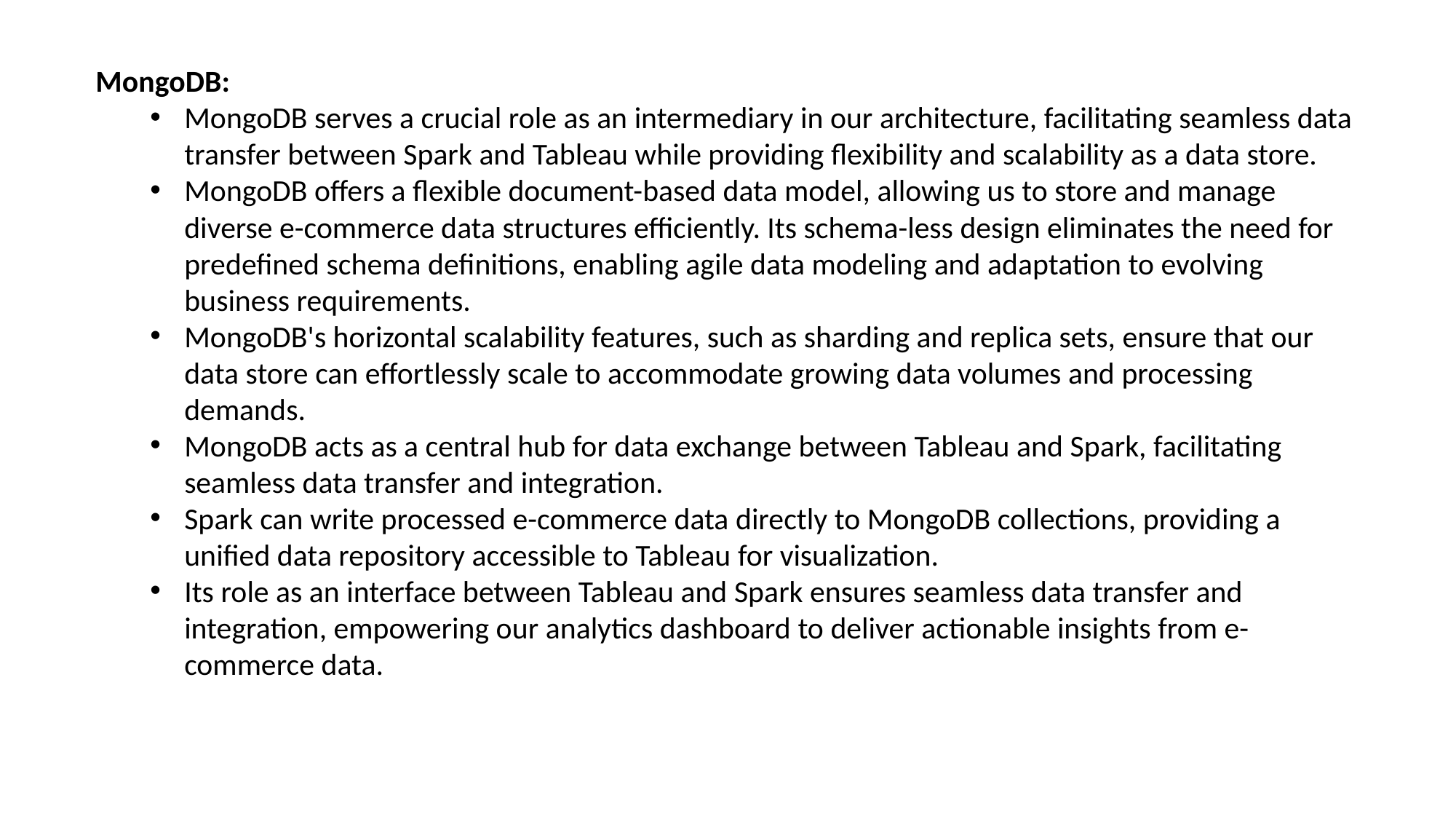

MongoDB:
MongoDB serves a crucial role as an intermediary in our architecture, facilitating seamless data transfer between Spark and Tableau while providing flexibility and scalability as a data store.
MongoDB offers a flexible document-based data model, allowing us to store and manage diverse e-commerce data structures efficiently. Its schema-less design eliminates the need for predefined schema definitions, enabling agile data modeling and adaptation to evolving business requirements.
MongoDB's horizontal scalability features, such as sharding and replica sets, ensure that our data store can effortlessly scale to accommodate growing data volumes and processing demands.
MongoDB acts as a central hub for data exchange between Tableau and Spark, facilitating seamless data transfer and integration.
Spark can write processed e-commerce data directly to MongoDB collections, providing a unified data repository accessible to Tableau for visualization.
Its role as an interface between Tableau and Spark ensures seamless data transfer and integration, empowering our analytics dashboard to deliver actionable insights from e-commerce data.